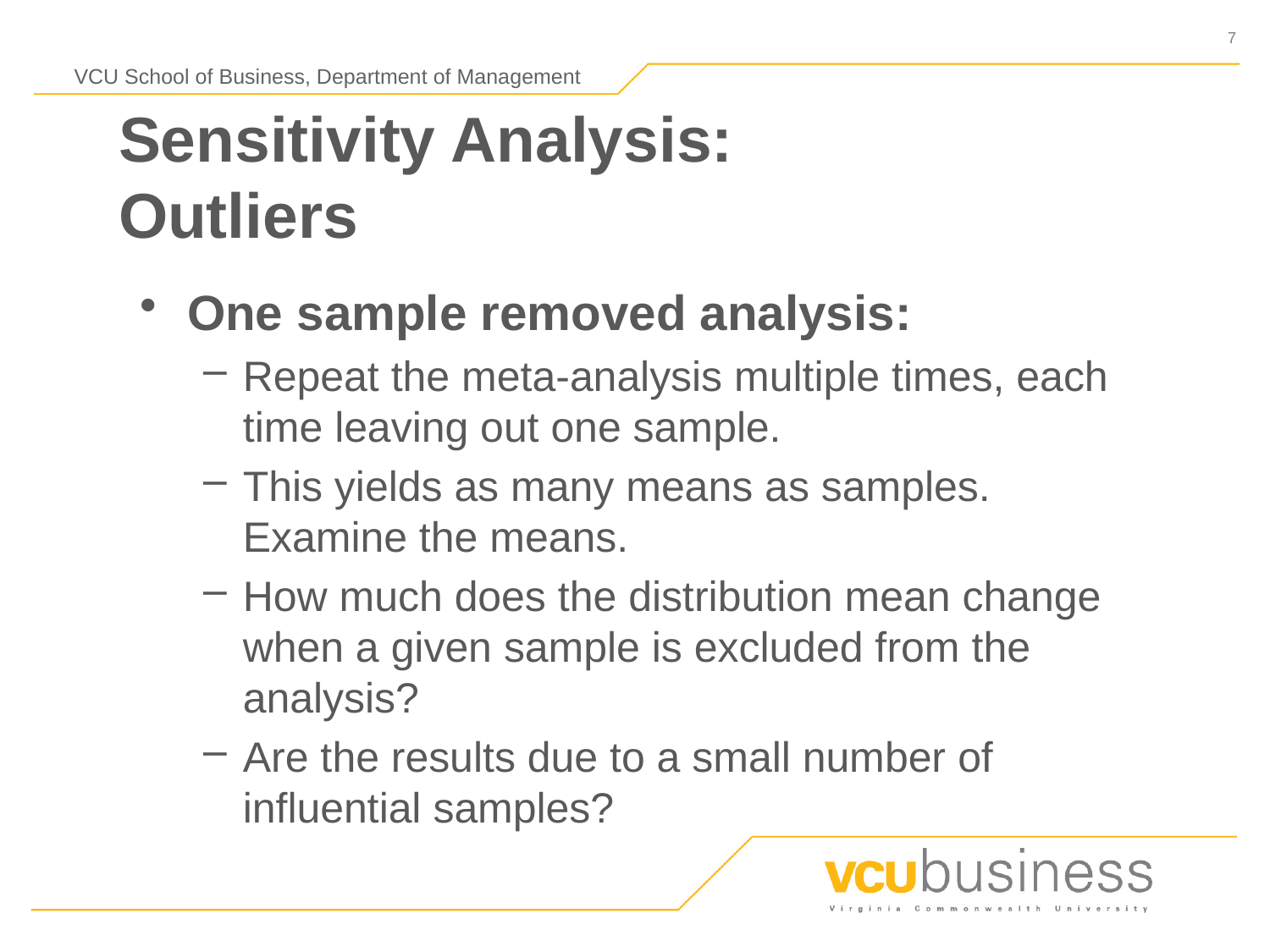

# Sensitivity Analysis: Outliers
One sample removed analysis:
Repeat the meta-analysis multiple times, each time leaving out one sample.
This yields as many means as samples. Examine the means.
How much does the distribution mean change when a given sample is excluded from the analysis?
Are the results due to a small number of influential samples?